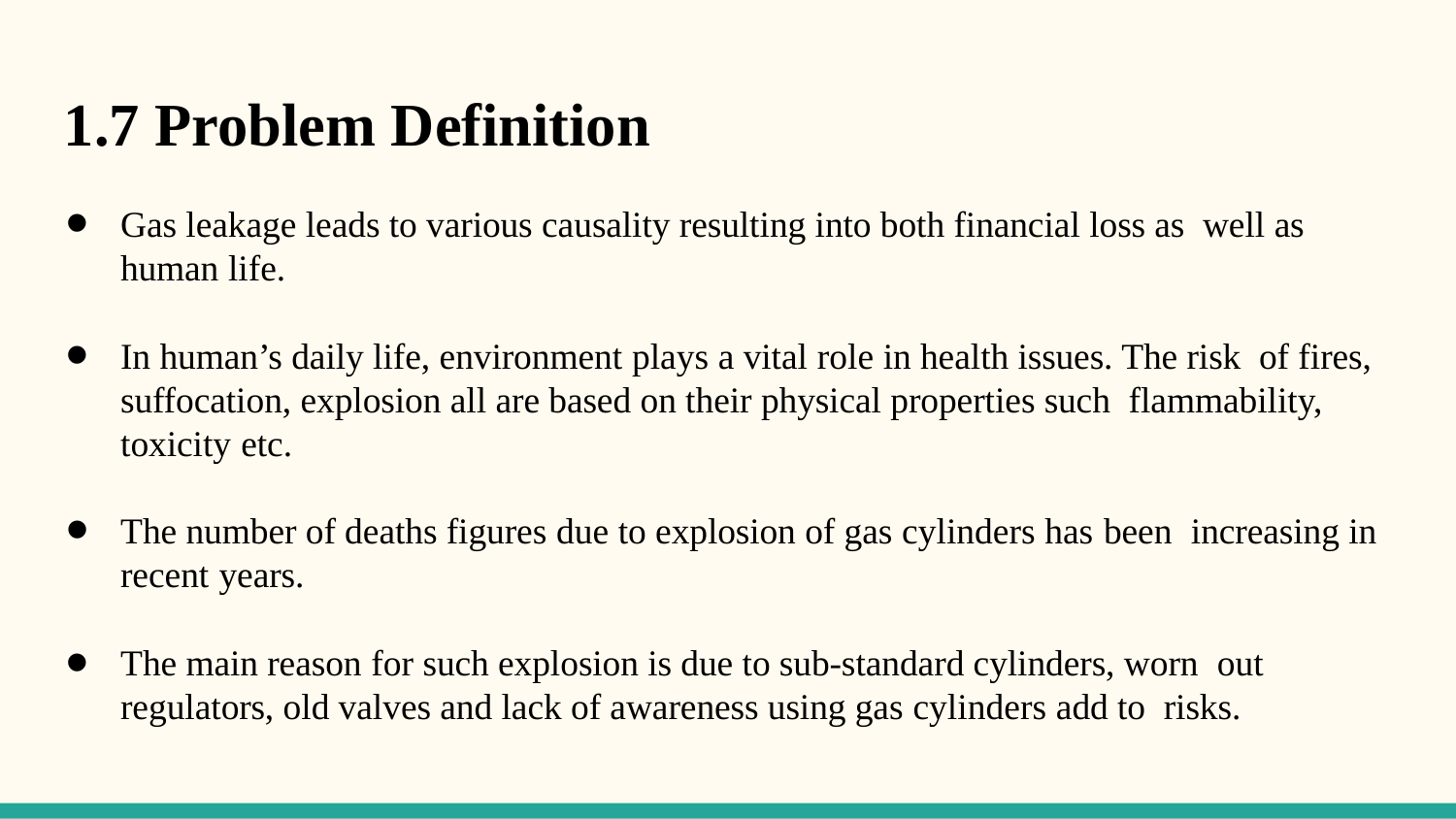

1.7 Problem Definition
Gas leakage leads to various causality resulting into both financial loss as  well as human life.

In human’s daily life, environment plays a vital role in health issues. The risk  of fires, suffocation, explosion all are based on their physical properties such  flammability, toxicity etc.

The number of deaths figures due to explosion of gas cylinders has been  increasing in recent years.

The main reason for such explosion is due to sub-standard cylinders, worn  out regulators, old valves and lack of awareness using gas cylinders add to  risks.